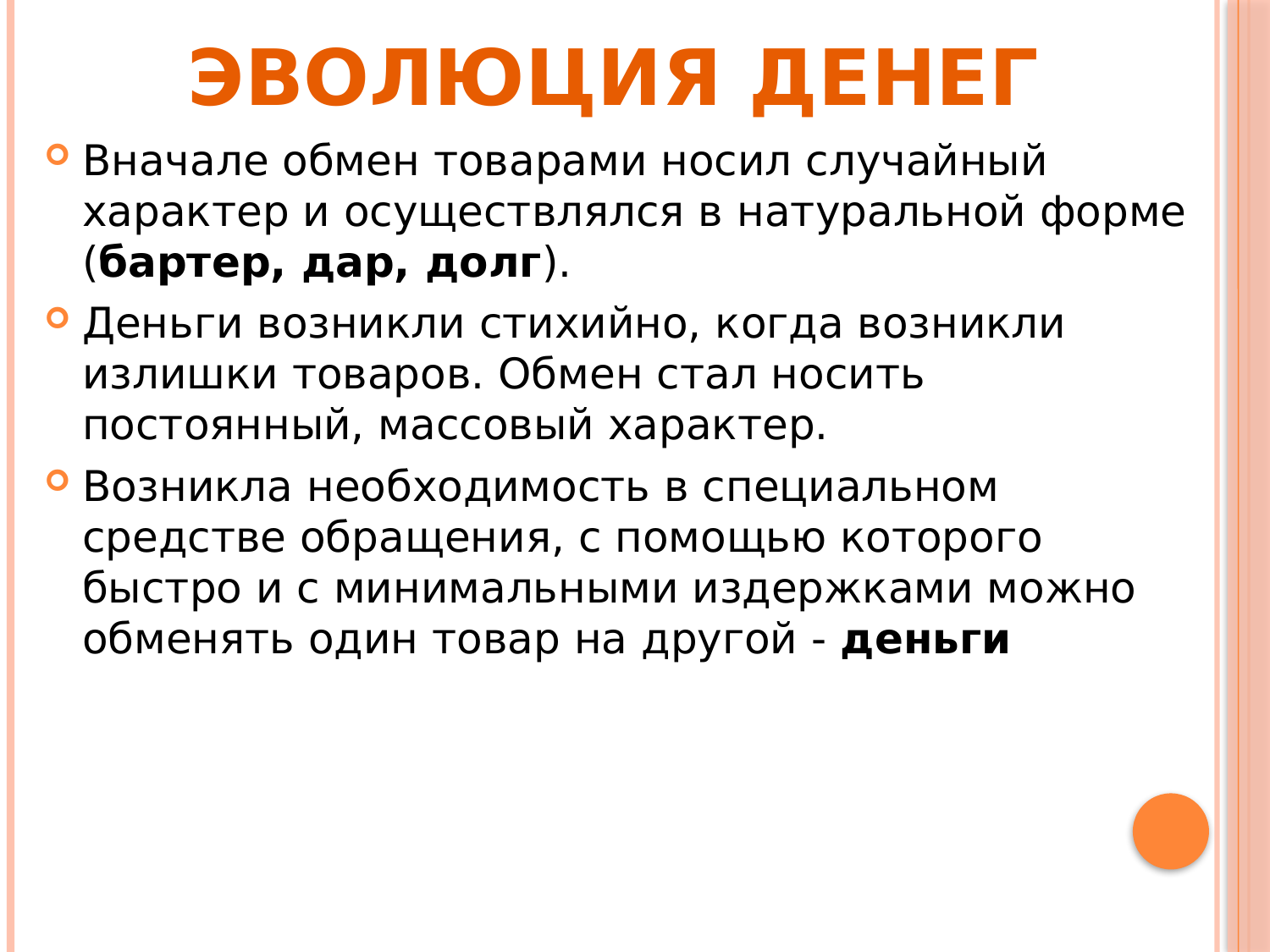

# ЭВОЛЮЦИЯ ДЕНЕГ
Вначале обмен товарами носил случайный характер и осуществлялся в натуральной форме (бартер, дар, долг).
Деньги возникли стихийно, когда возникли излишки товаров. Обмен стал носить постоянный, массовый характер.
Возникла необходимость в специальном средстве обращения, с помощью которого быстро и с минимальными издержками можно обменять один товар на другой - деньги